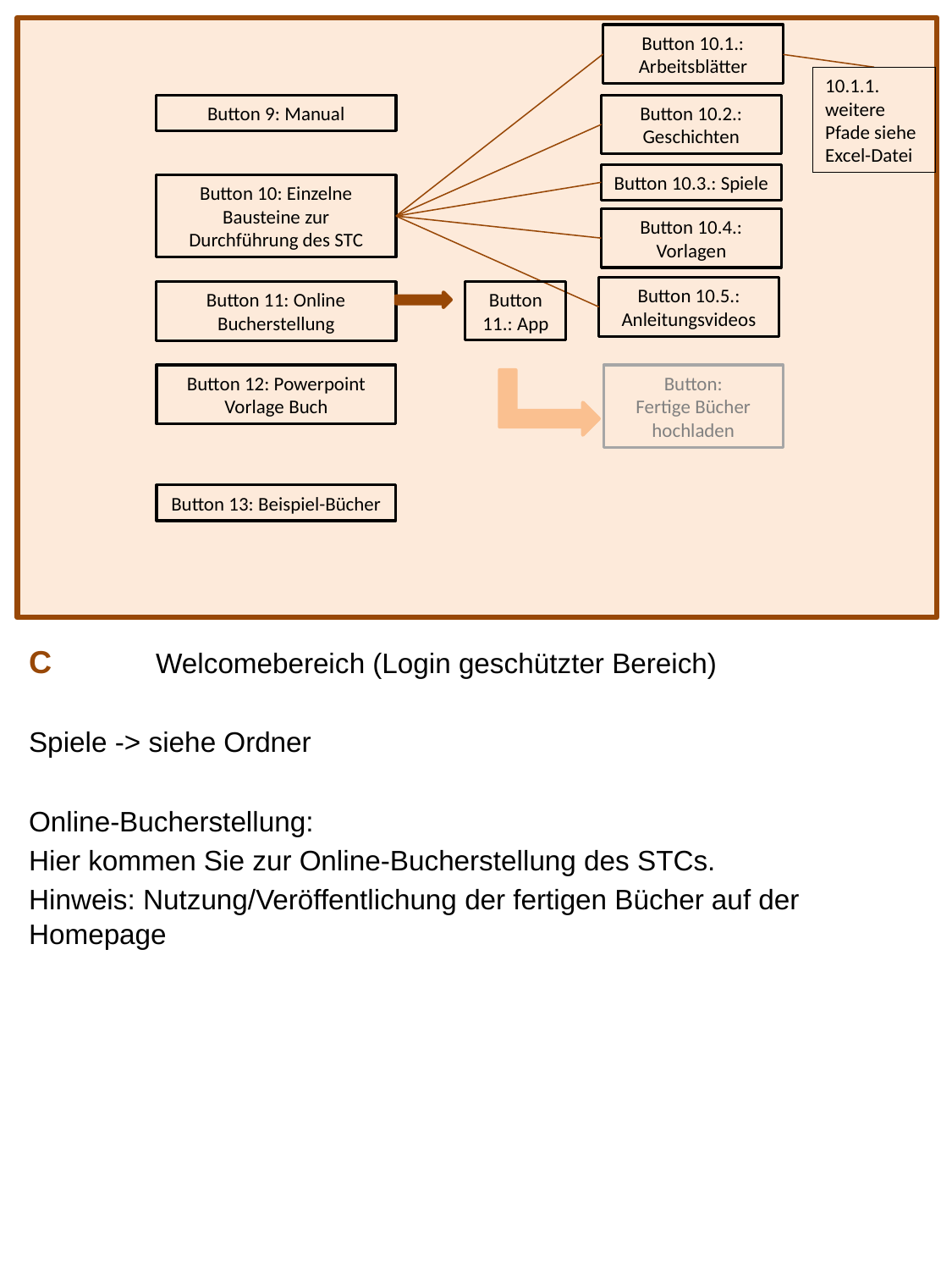

Button 10.1.: Arbeitsblätter
Button 10.2.: Geschichten
Button 10.3.: Spiele
Button 10.4.: Vorlagen
Button 10.5.: Anleitungsvideos
10.1.1.
weitere Pfade siehe Excel-Datei
Button 9: Manual
Button 10: Einzelne Bausteine zur Durchführung des STC
Button 11.: App
Button 11: Online Bucherstellung

Button 12: Powerpoint Vorlage Buch
Button:
Fertige Bücher hochladen
Button 13: Beispiel-Bücher
C	Welcomebereich (Login geschützter Bereich)

Spiele -> siehe Ordner

Online-Bucherstellung:
Hier kommen Sie zur Online-Bucherstellung des STCs.
Hinweis: Nutzung/Veröffentlichung der fertigen Bücher auf der Homepage